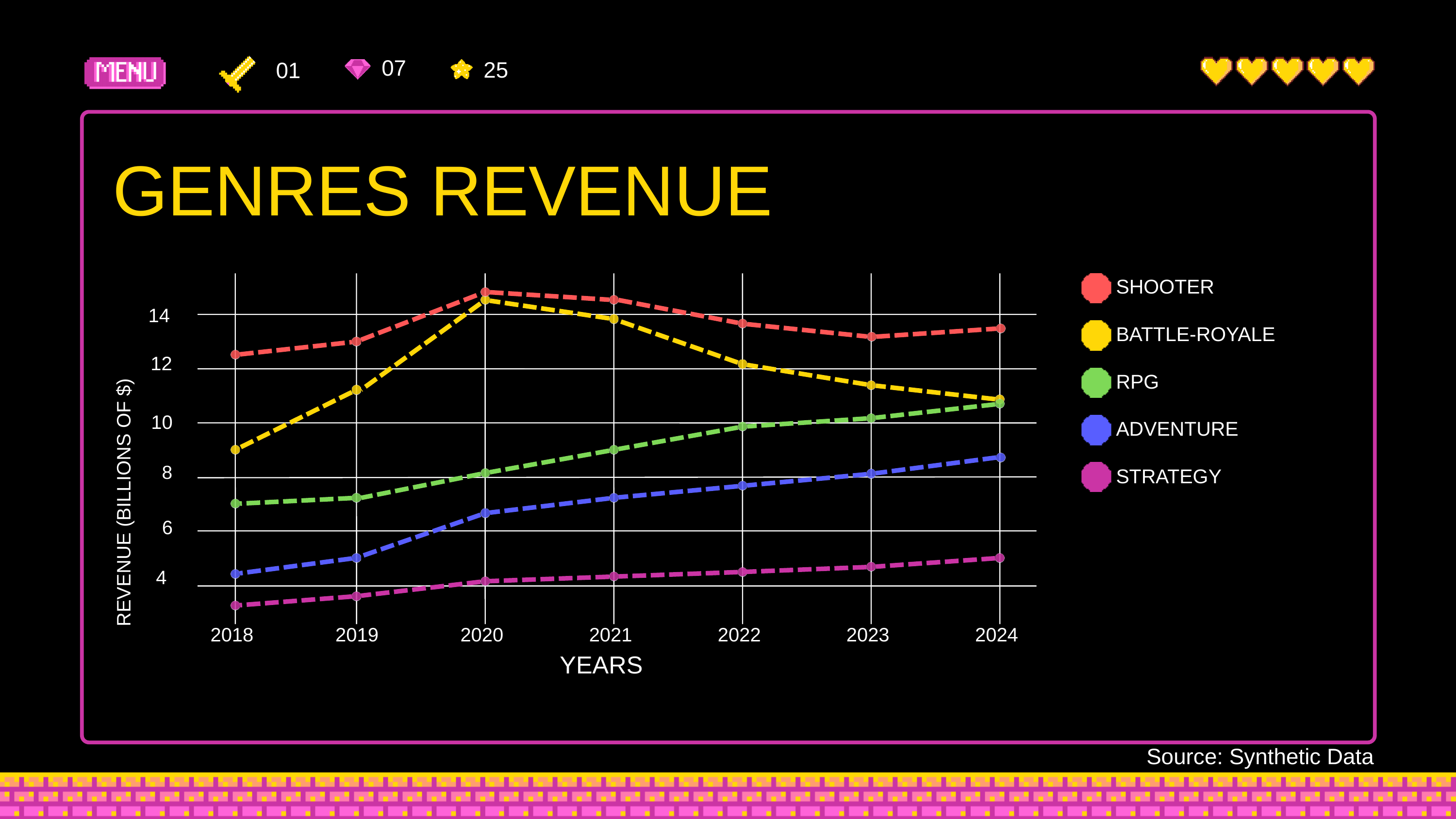

01

07

25

GENRES REVENUE

14

12

10

REVENUE (BILLIONS OF $)

8

6

4

2018
2019
2020
2021
2022
2023
2024
YEARS

SHOOTER

BATTLE-ROYALE

RPG

ADVENTURE

STRATEGY
Source: Synthetic Data